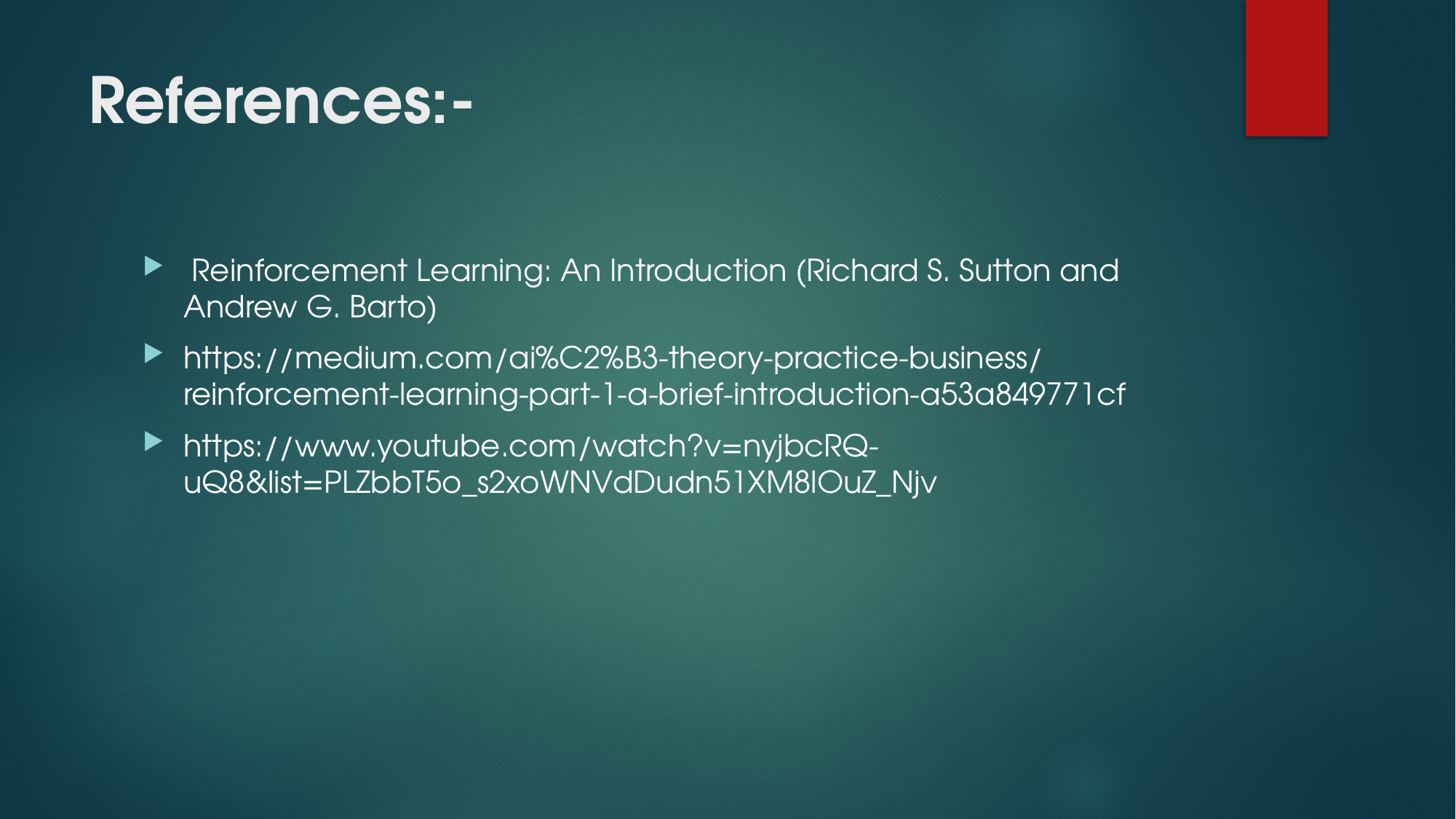

# References:-
 Reinforcement Learning: An Introduction (Richard S. Sutton and Andrew G. Barto)
https://medium.com/ai%C2%B3-theory-practice-business/reinforcement-learning-part-1-a-brief-introduction-a53a849771cf
https://www.youtube.com/watch?v=nyjbcRQ-uQ8&list=PLZbbT5o_s2xoWNVdDudn51XM8lOuZ_Njv